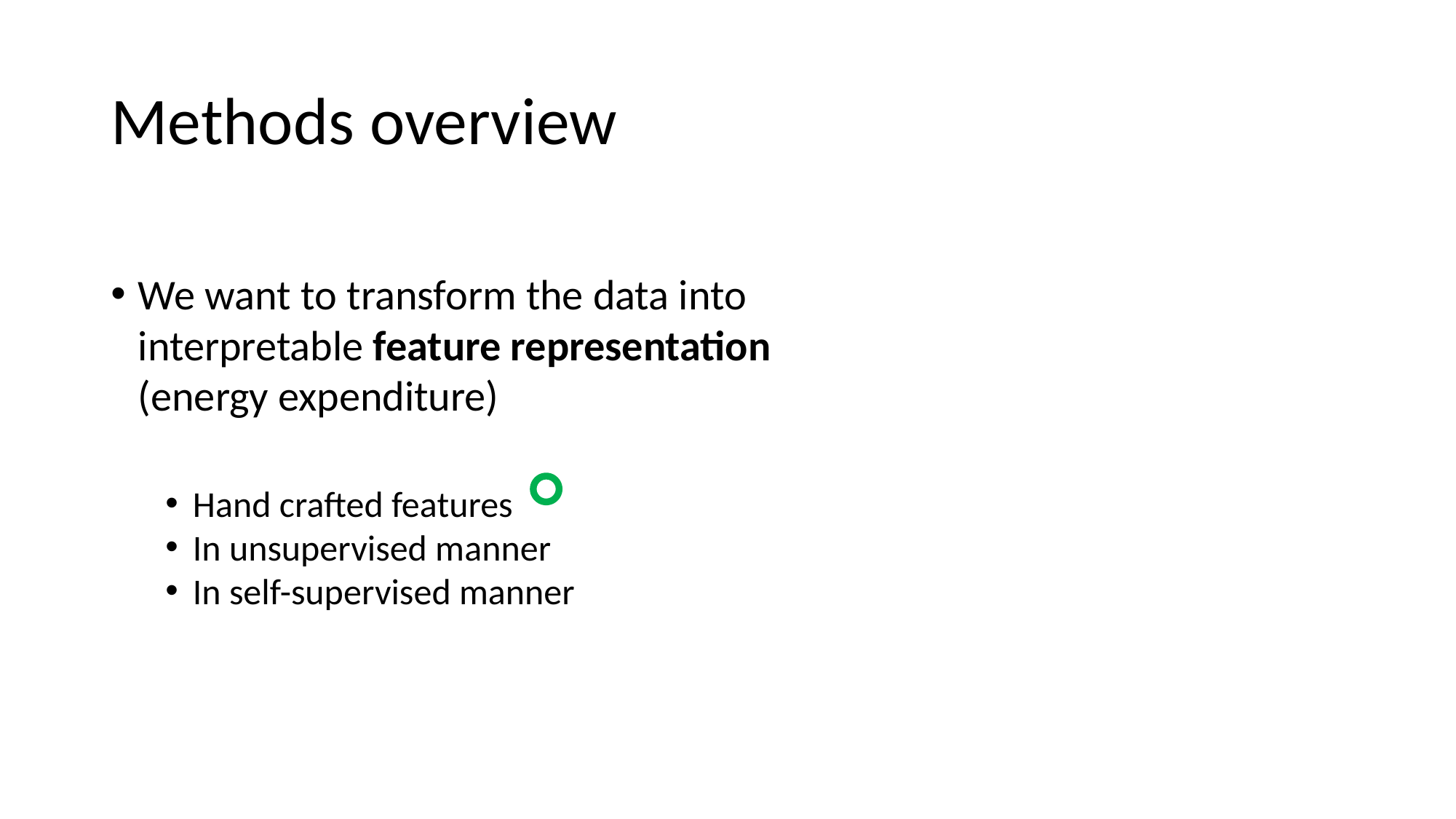

# Methods overview

We want to transform the data into interpretable feature representation (energy expenditure)

Hand crafted features
In unsupervised manner
In self-supervised manner